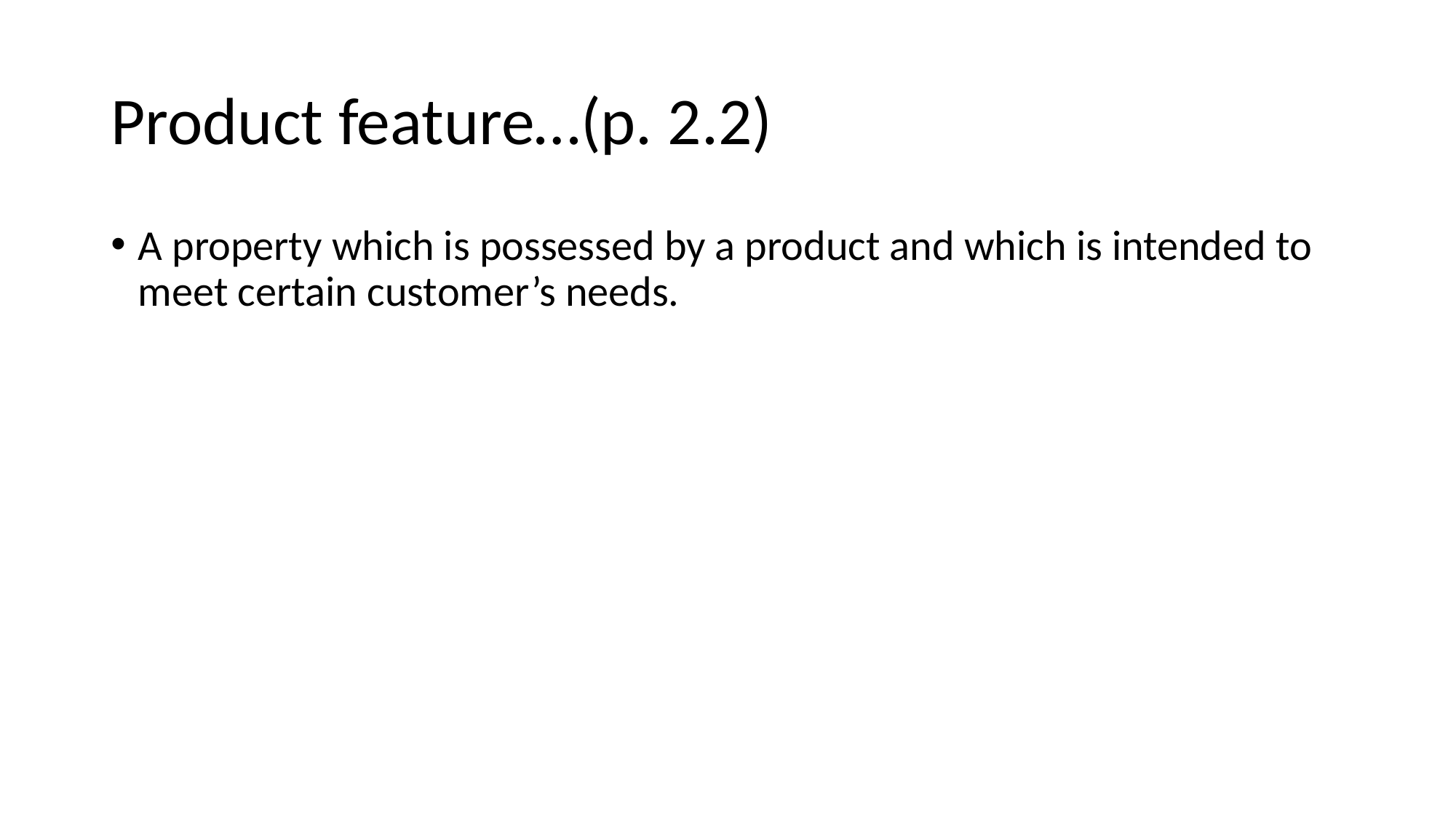

# Product feature…(p. 2.2)
A property which is possessed by a product and which is intended to meet certain customer’s needs.
13